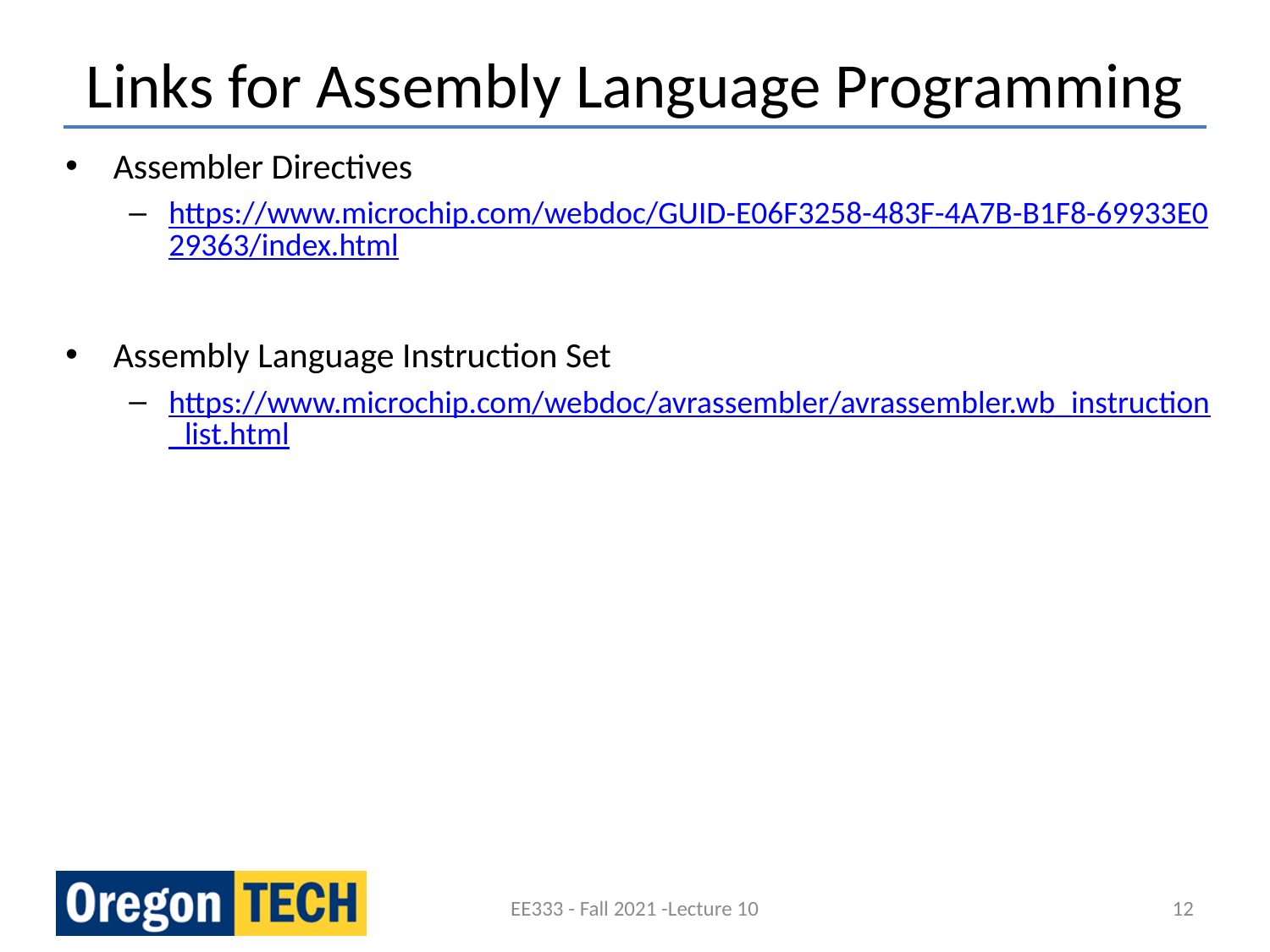

# Links for Assembly Language Programming
Assembler Directives
https://www.microchip.com/webdoc/GUID-E06F3258-483F-4A7B-B1F8-69933E029363/index.html

Assembly Language Instruction Set
https://www.microchip.com/webdoc/avrassembler/avrassembler.wb_instruction_list.html

EE333 - Fall 2021 -Lecture 10
12